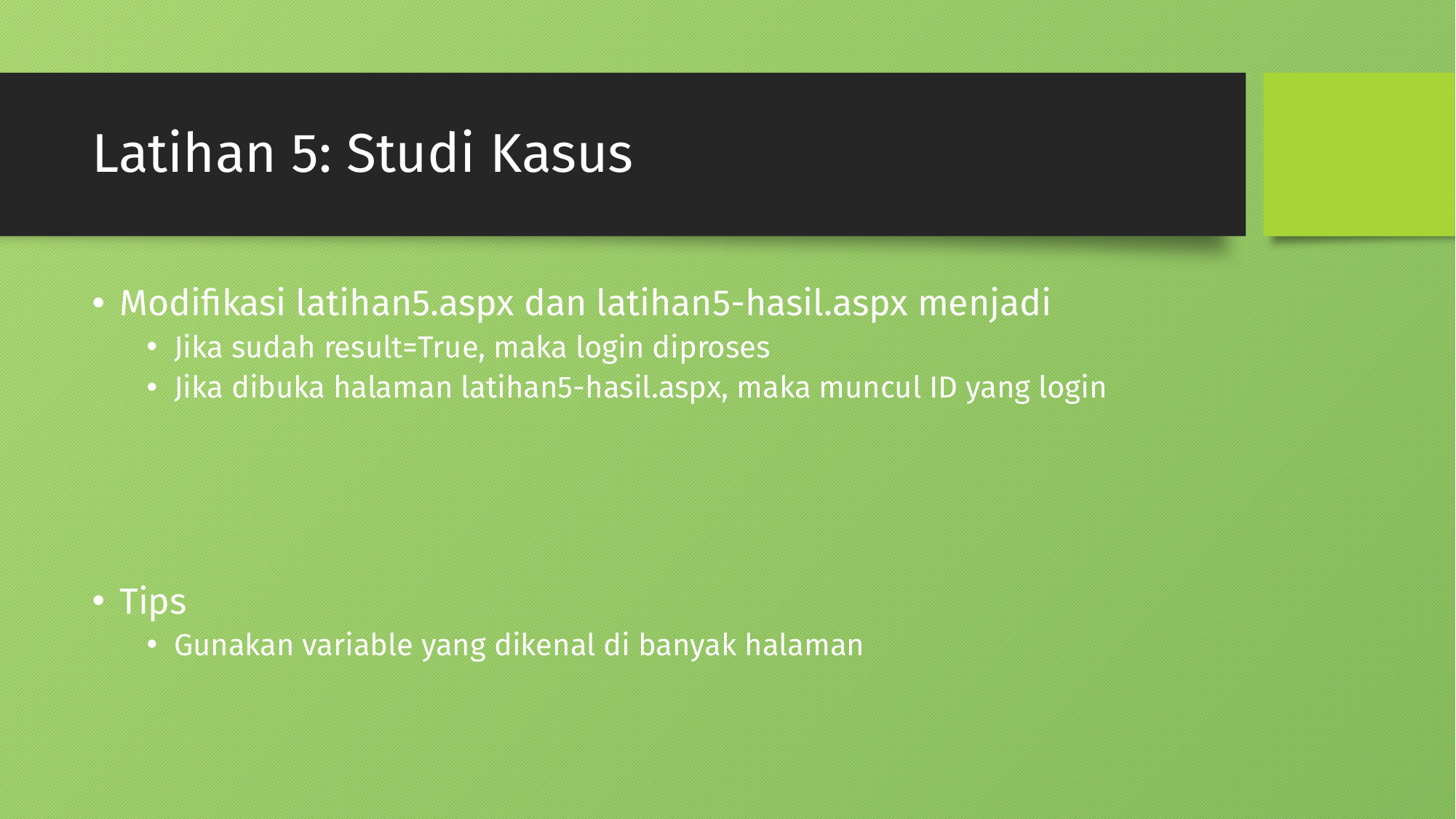

# Latihan 5: Studi Kasus
Modifikasi latihan5.aspx dan latihan5-hasil.aspx menjadi
Jika sudah result=True, maka login diproses
Jika dibuka halaman latihan5-hasil.aspx, maka muncul ID yang login

Tips
Gunakan variable yang dikenal di banyak halaman